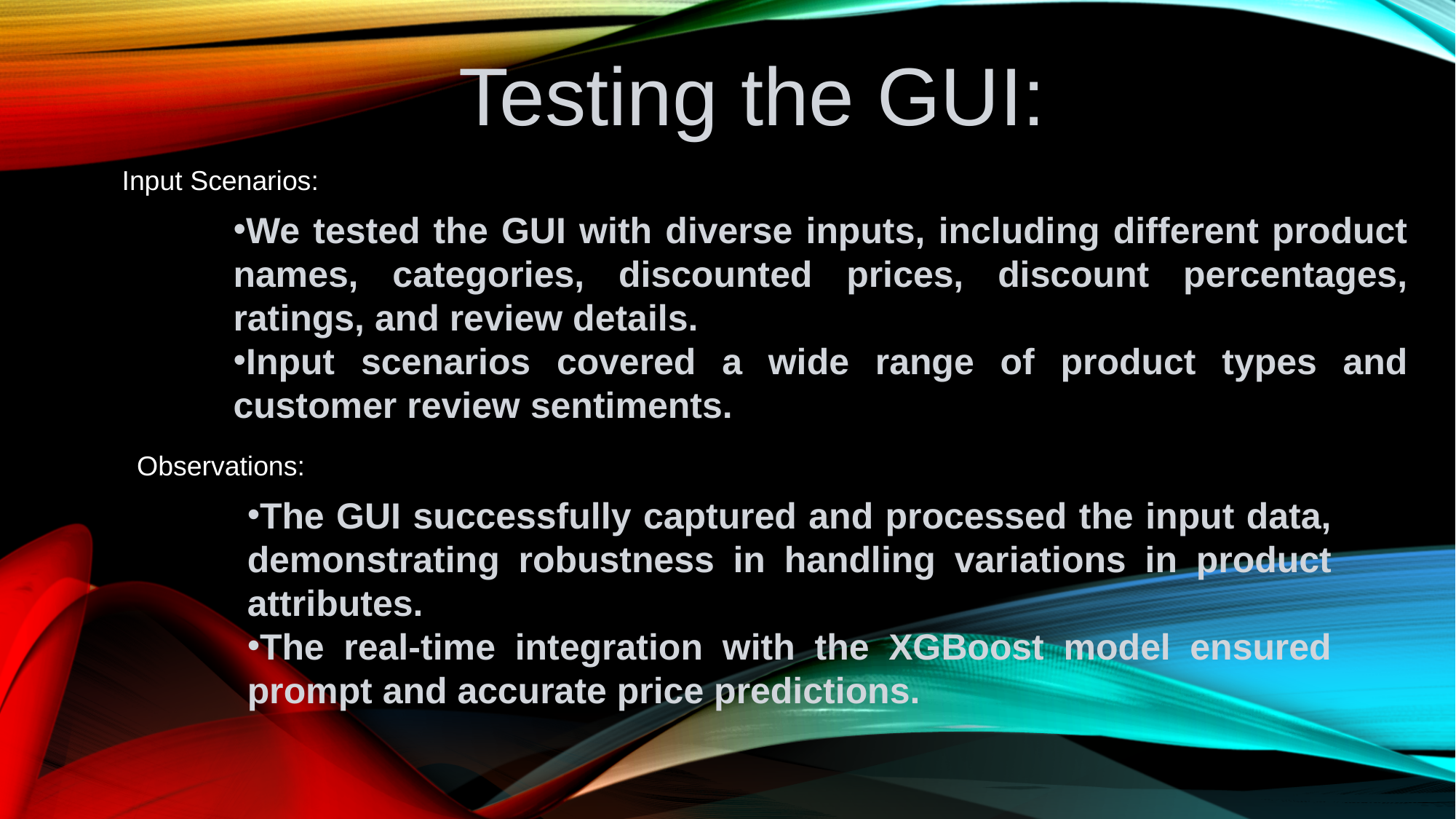

Testing the GUI:
Input Scenarios:
We tested the GUI with diverse inputs, including different product names, categories, discounted prices, discount percentages, ratings, and review details.
Input scenarios covered a wide range of product types and customer review sentiments.
Observations:
The GUI successfully captured and processed the input data, demonstrating robustness in handling variations in product attributes.
The real-time integration with the XGBoost model ensured prompt and accurate price predictions.